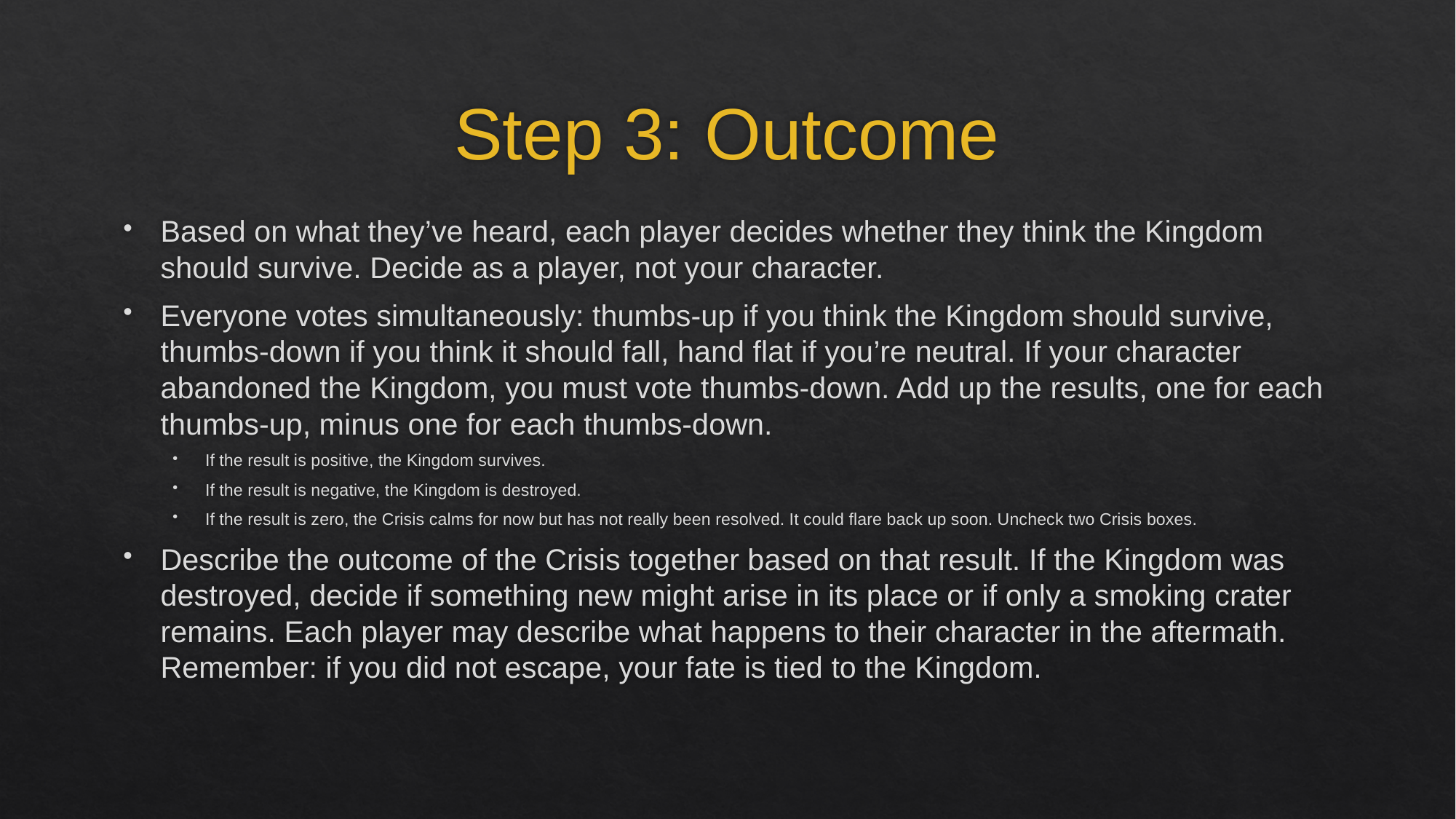

# Step 3: Outcome
Based on what they’ve heard, each player decides whether they think the Kingdom should survive. Decide as a player, not your character.
Everyone votes simultaneously: thumbs-up if you think the Kingdom should survive, thumbs-down if you think it should fall, hand flat if you’re neutral. If your character abandoned the Kingdom, you must vote thumbs-down. Add up the results, one for each thumbs-up, minus one for each thumbs-down.
If the result is positive, the Kingdom survives.
If the result is negative, the Kingdom is destroyed.
If the result is zero, the Crisis calms for now but has not really been resolved. It could flare back up soon. Uncheck two Crisis boxes.
Describe the outcome of the Crisis together based on that result. If the Kingdom was destroyed, decide if something new might arise in its place or if only a smoking crater remains. Each player may describe what happens to their character in the aftermath. Remember: if you did not escape, your fate is tied to the Kingdom.